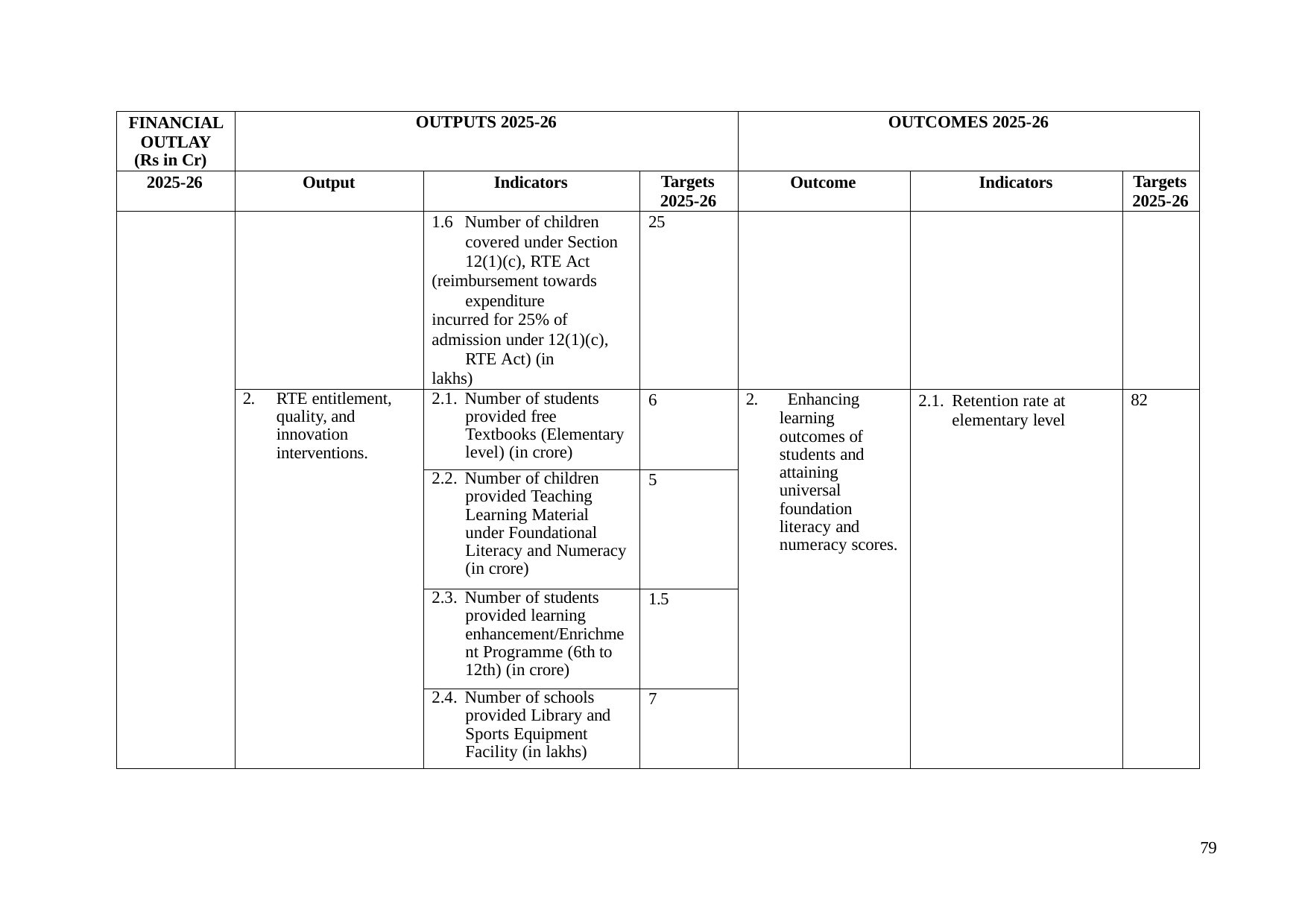

| FINANCIAL OUTLAY (Rs in Cr) | OUTPUTS 2025-26 |  |  | OUTCOMES 2025-26 |  |  |
| --- | --- | --- | --- | --- | --- | --- |
| 2025-26 | Output | Indicators | Targets 2025-26 | Outcome | Indicators | Targets 2025-26 |
|  |  | 1.6 Number of children covered under Section 12(1)(c), RTE Act (reimbursement towards expenditure incurred for 25% of admission under 12(1)(c), RTE Act) (in lakhs) | 25 |  |  |  |
|  | 2. RTE entitlement, quality, and innovation interventions. | 2.1. Number of students provided free Textbooks (Elementary level) (in crore) | 6 | 2. Enhancing learning outcomes of students and attaining universal foundation literacy and numeracy scores. | 2.1. Retention rate at elementary level | 82 |
|  |  | 2.2. Number of children provided Teaching Learning Material under Foundational Literacy and Numeracy (in crore) | 5 |  |  |  |
|  |  | 2.3. Number of students provided learning enhancement/Enrichme nt Programme (6th to 12th) (in crore) | 1.5 |  |  |  |
|  |  | 2.4. Number of schools provided Library and Sports Equipment Facility (in lakhs) | 7 |  |  |  |
79